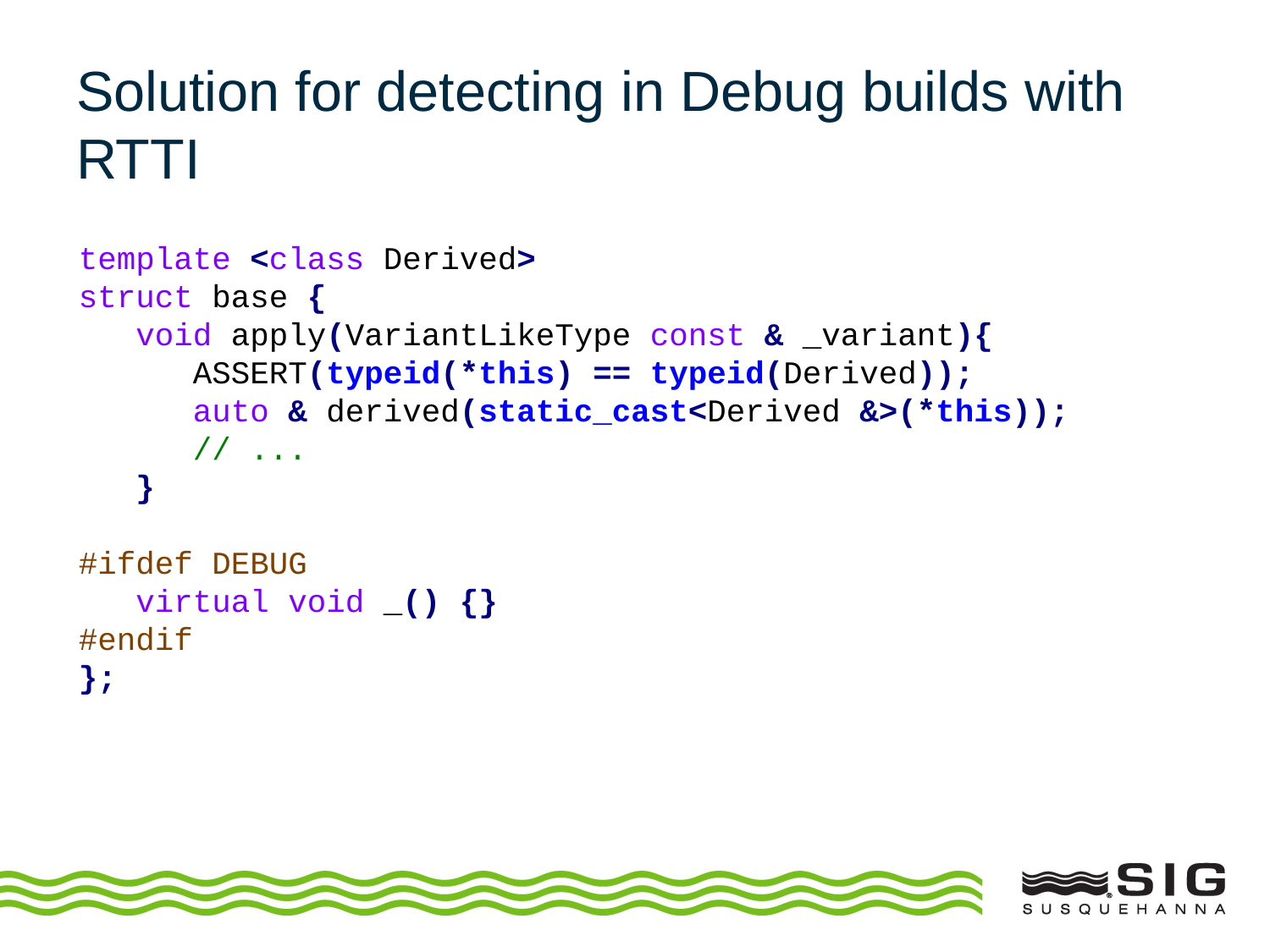

# Solution for detecting in Debug builds with RTTI
template <class Derived>
struct base {
   void apply(VariantLikeType const & _variant){
      ASSERT(typeid(*this) == typeid(Derived));
      auto & derived(static_cast<Derived &>(*this));
      // ...
   }

#ifdef DEBUG
   virtual void _() {}
#endif
};